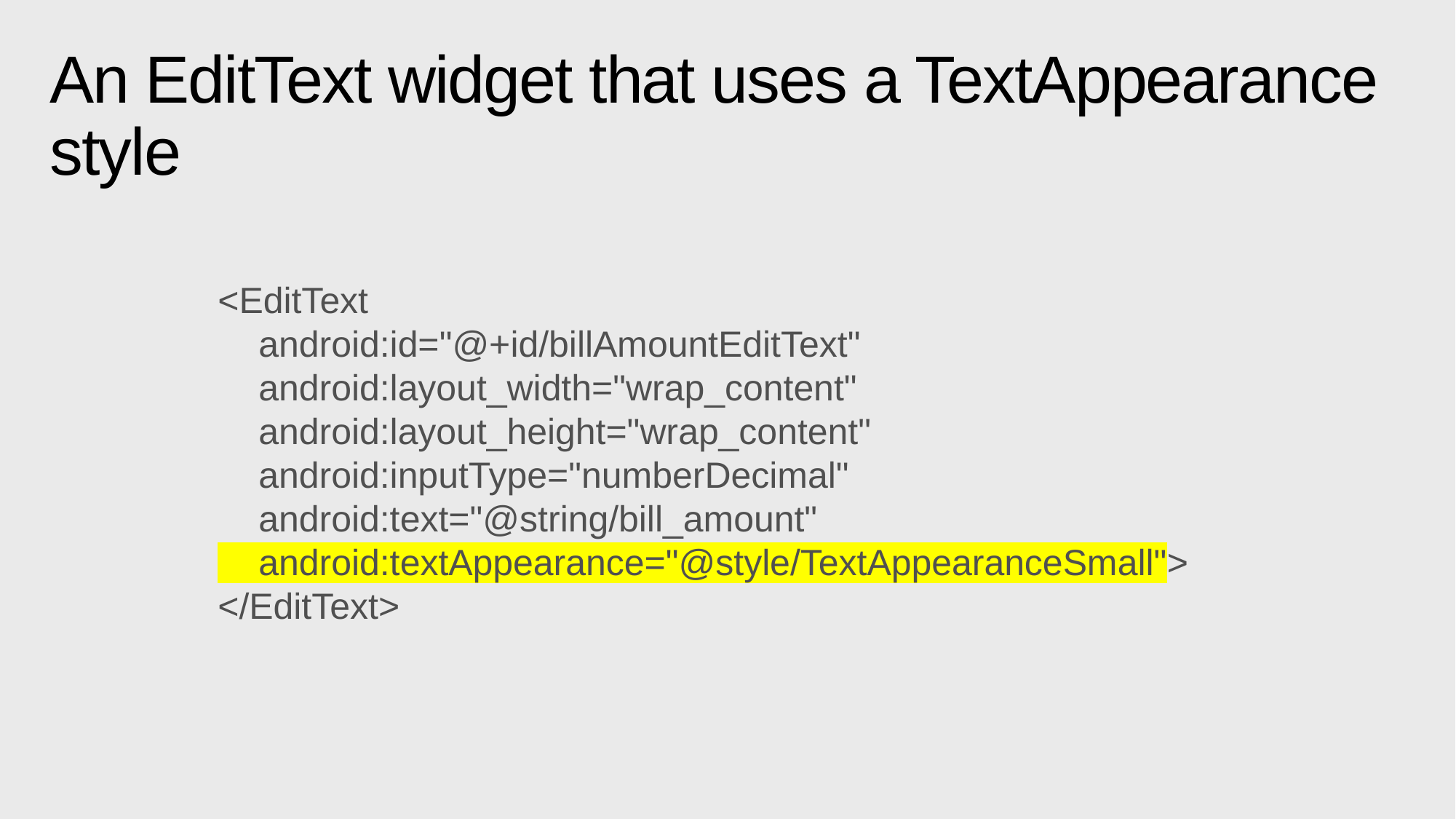

# An EditText widget that uses a TextAppearance style
<EditText
    android:id="@+id/billAmountEditText"
    android:layout_width="wrap_content"
    android:layout_height="wrap_content"
    android:inputType="numberDecimal"
    android:text="@string/bill_amount"
    android:textAppearance="@style/TextAppearanceSmall">
</EditText>